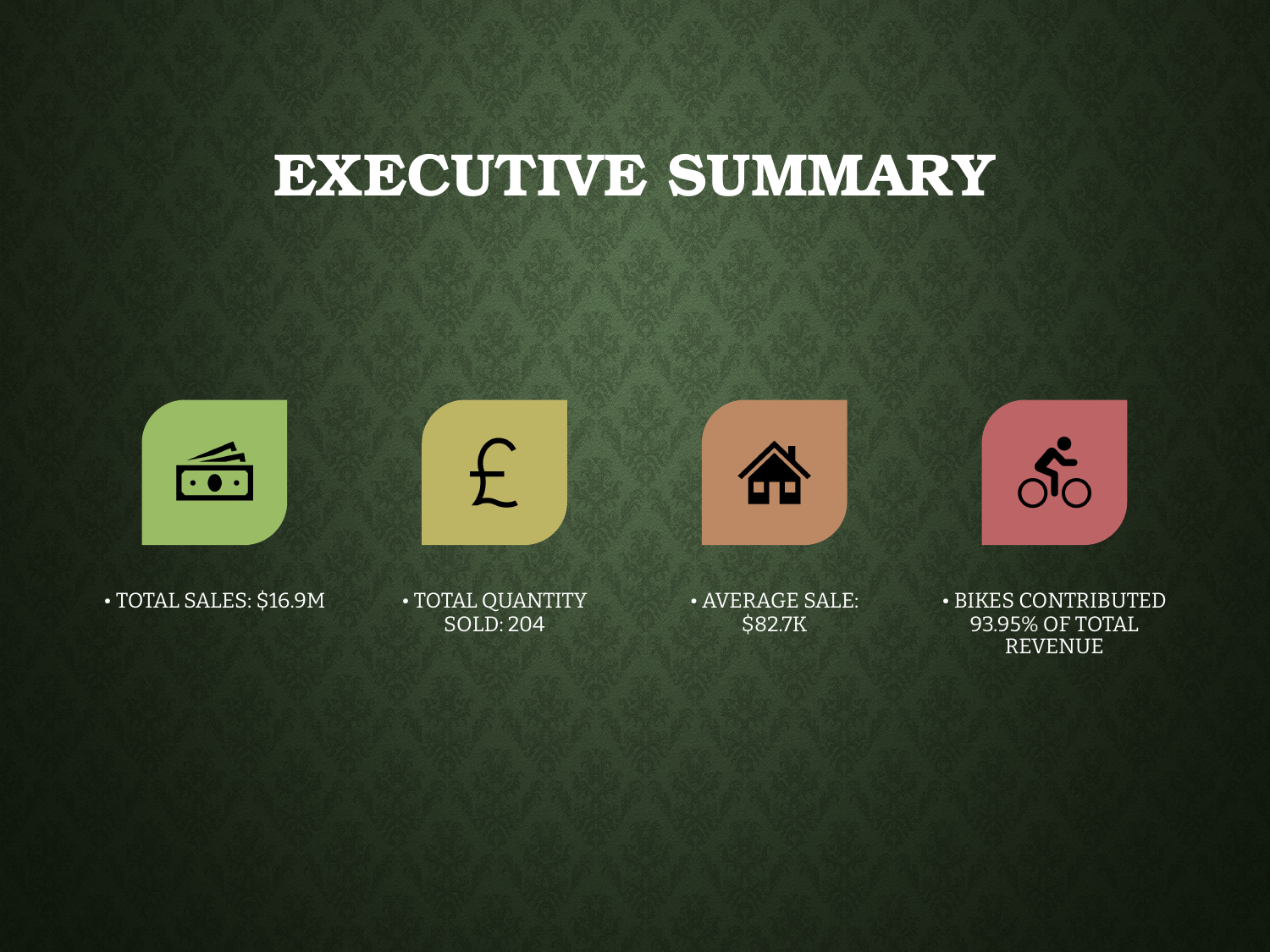

# Executive Summary
• Total Sales: $16.9M
• Total Quantity Sold: 204
• Average Sale: $82.7K
• Bikes contributed 93.95% of total revenue